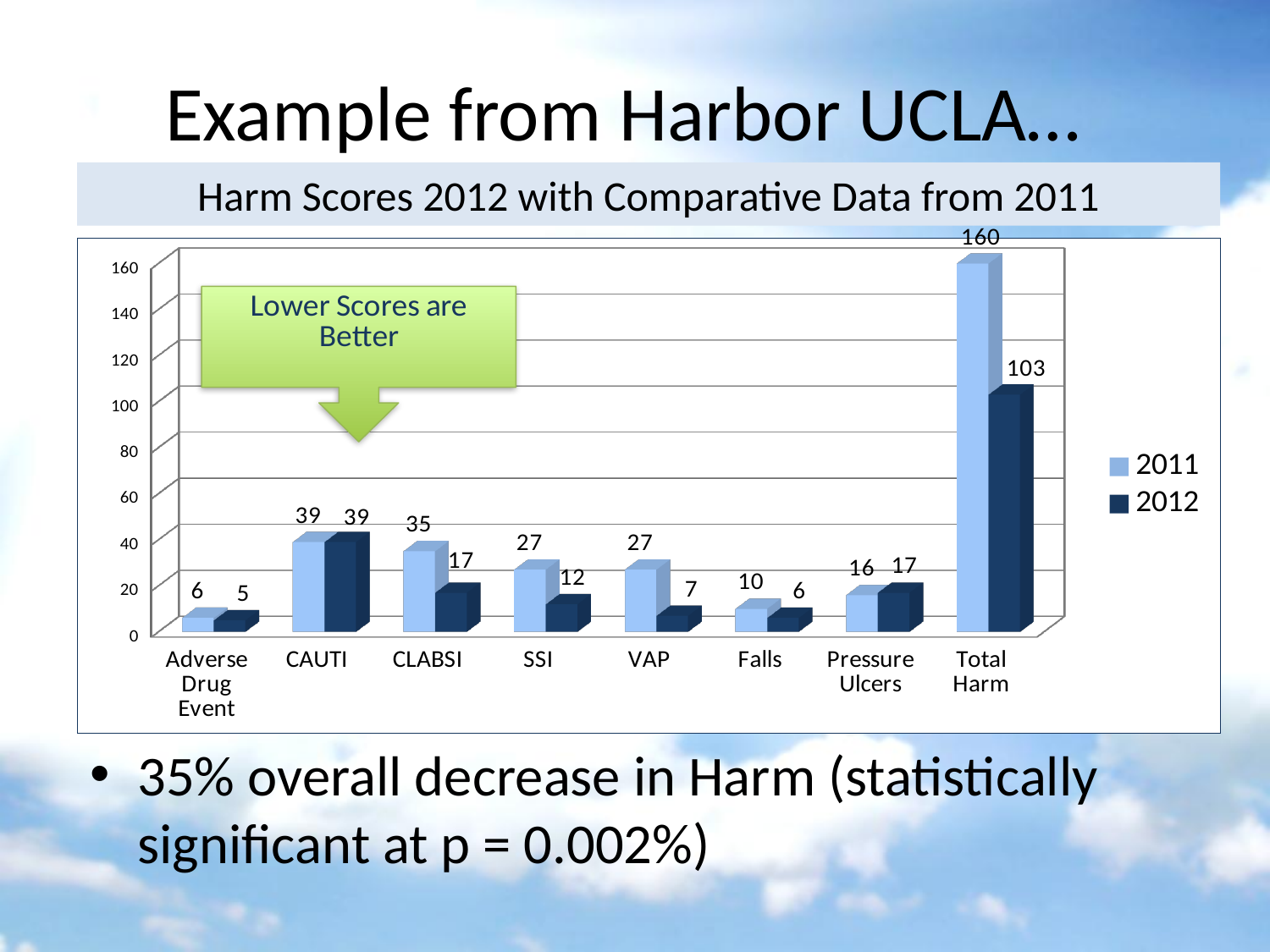

# Example from Harbor UCLA…
Harm Scores 2012 with Comparative Data from 2011

[unsupported chart]

35% overall decrease in Harm (statistically significant at p = 0.002%)